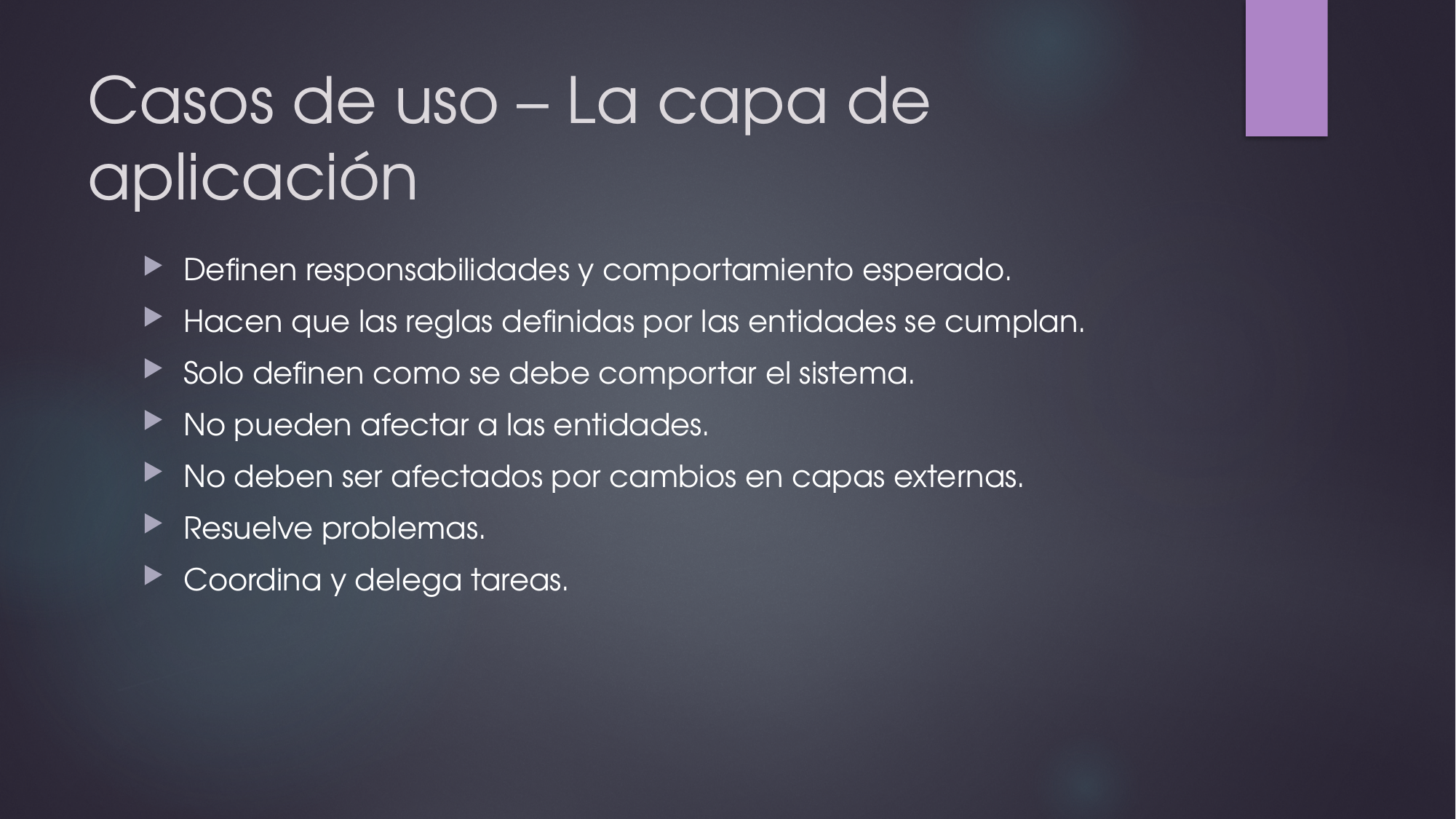

# Casos de uso – La capa de aplicación
Definen responsabilidades y comportamiento esperado.
Hacen que las reglas definidas por las entidades se cumplan.
Solo definen como se debe comportar el sistema.
No pueden afectar a las entidades.
No deben ser afectados por cambios en capas externas.
Resuelve problemas.
Coordina y delega tareas.